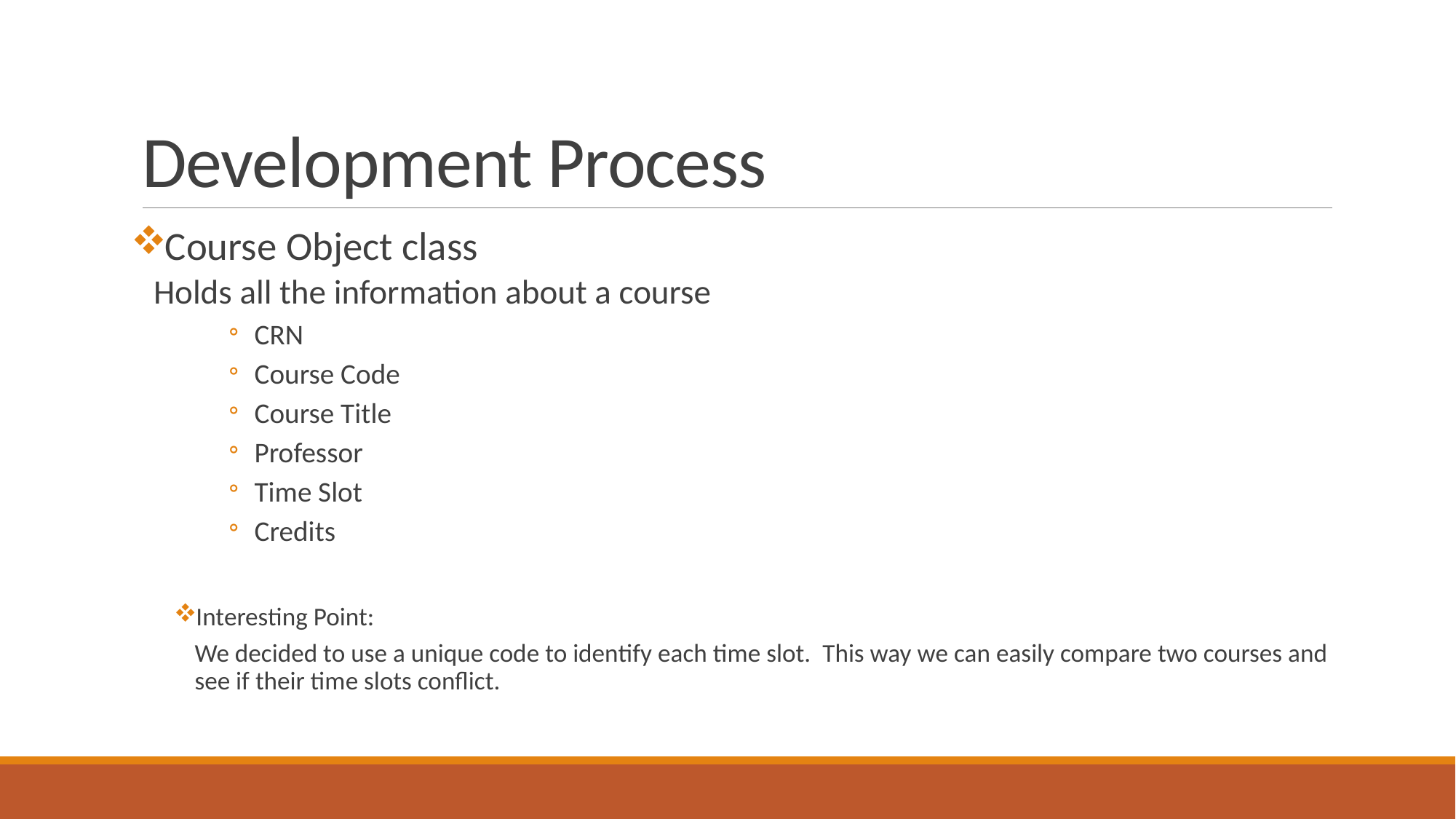

# Development Process
Course Object class
	Holds all the information about a course
CRN
Course Code
Course Title
Professor
Time Slot
Credits

Interesting Point:
We decided to use a unique code to identify each time slot.  This way we can easily compare two courses and see if their time slots conflict.